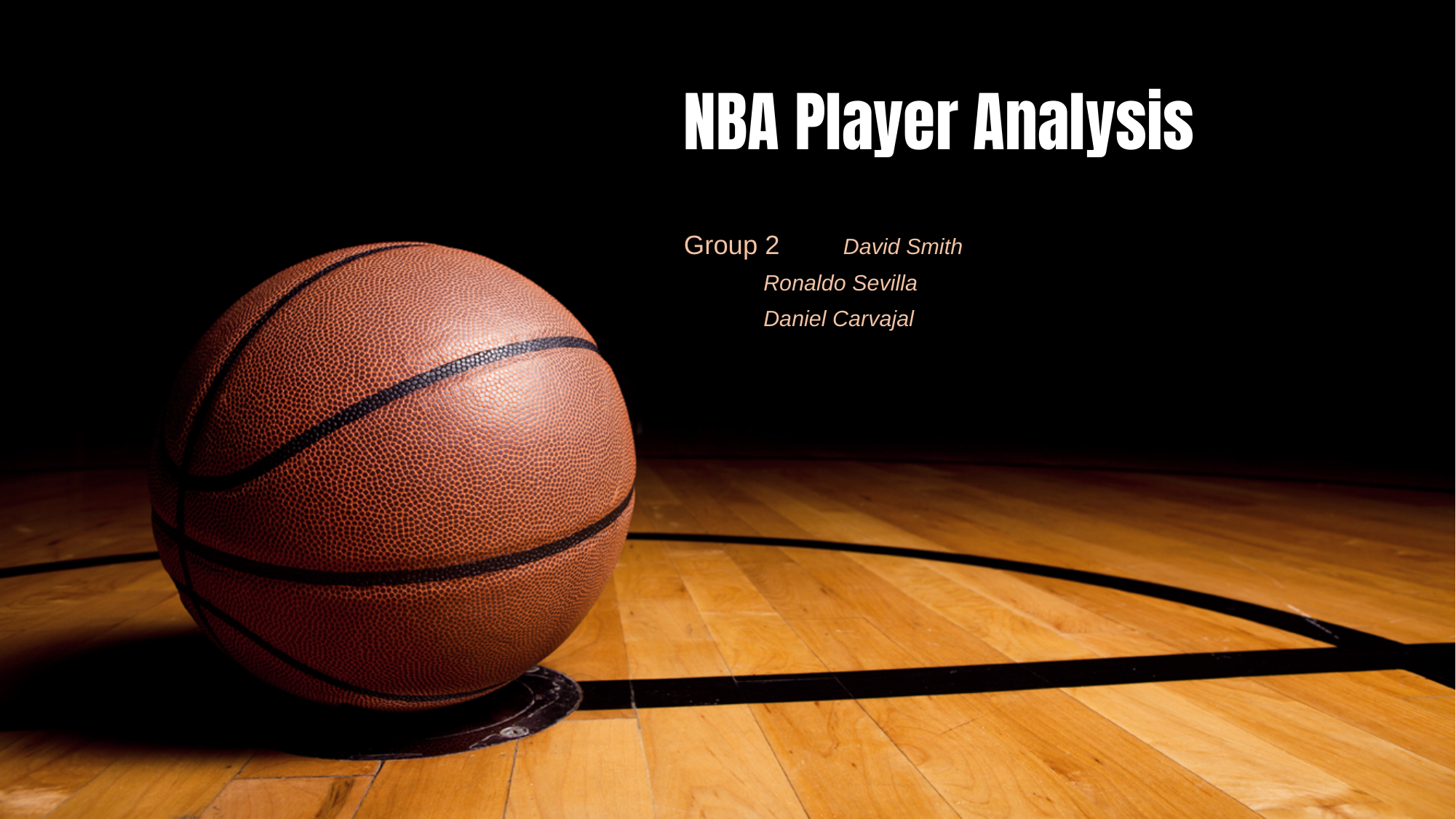

# NBA Player Analysis
Group 2		David Smith
		Ronaldo Sevilla
		Daniel Carvajal